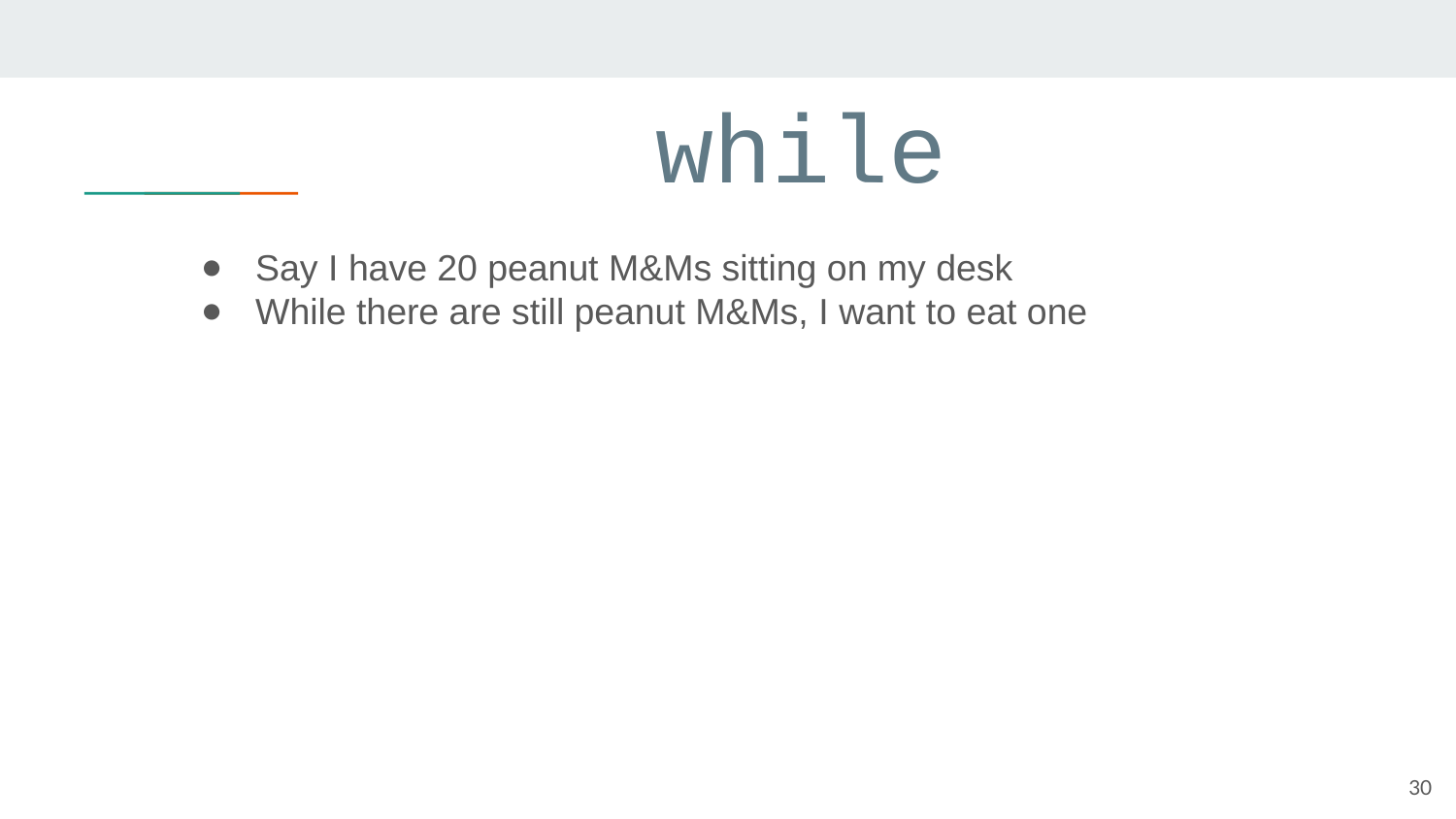

# while
Say I have 20 peanut M&Ms sitting on my desk
While there are still peanut M&Ms, I want to eat one

30